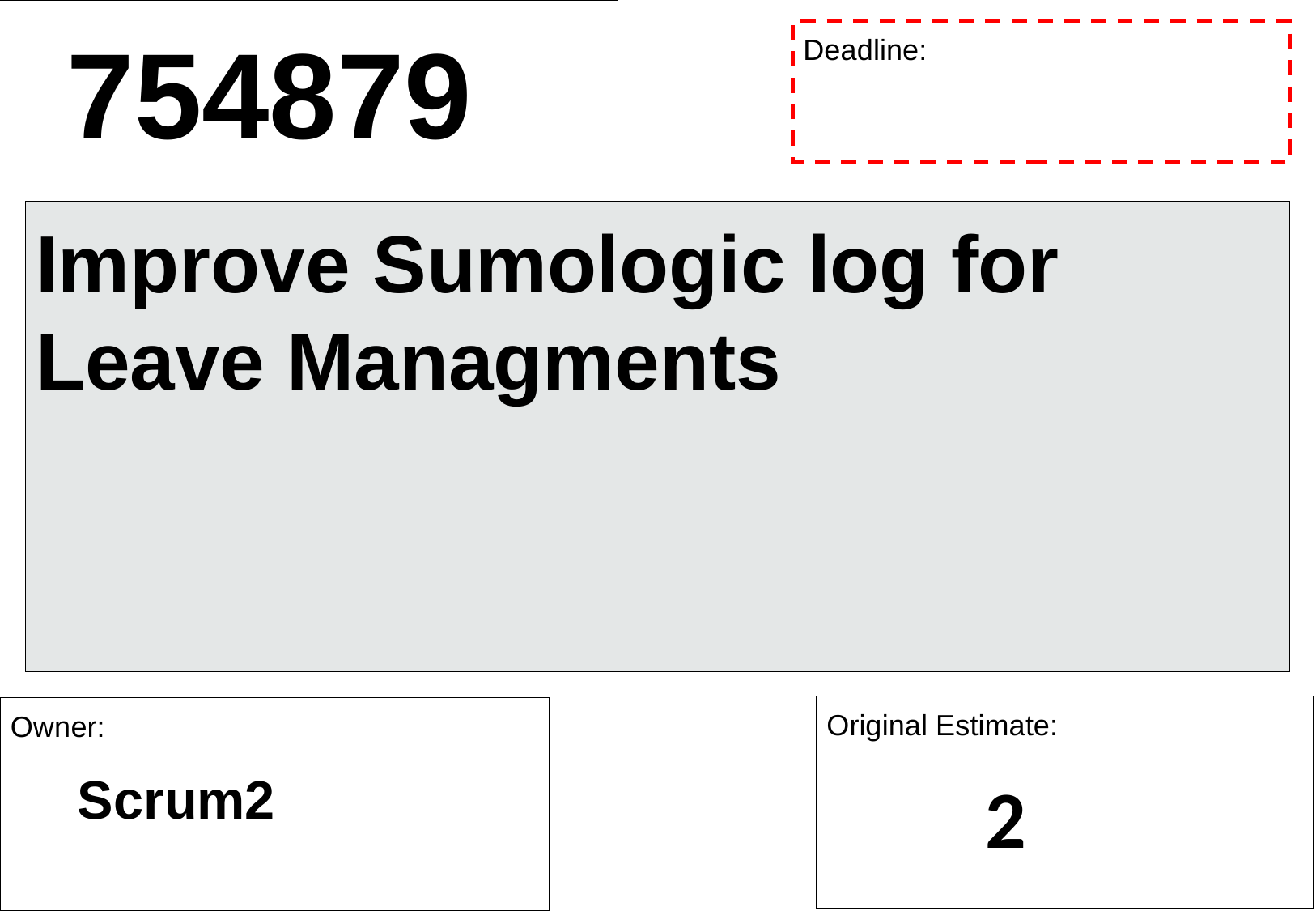

754879
Deadline:

Improve Sumologic log for Leave Managments

Original Estimate:
Owner:

Scrum2
2